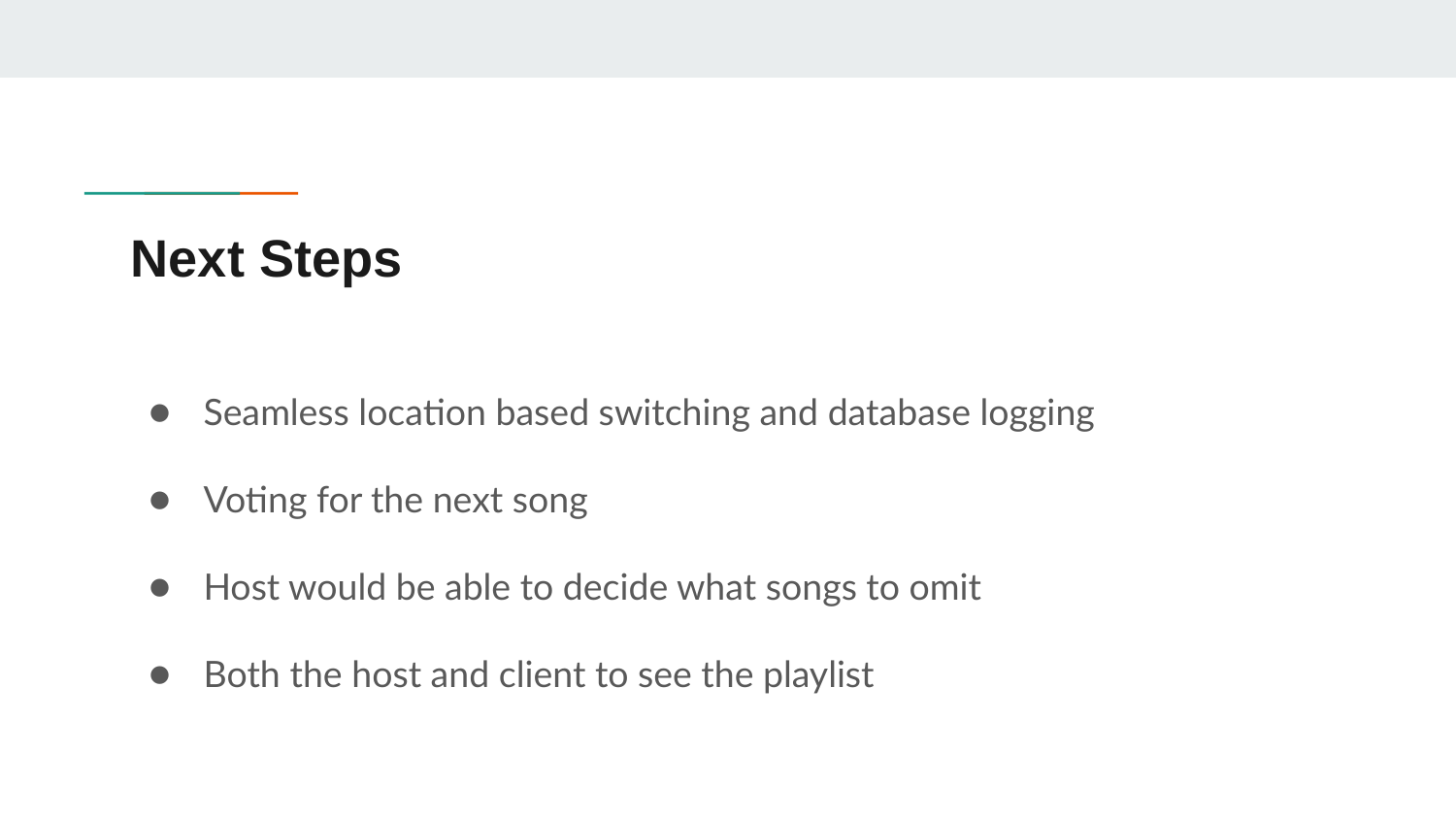

# Next Steps
Seamless location based switching and database logging
Voting for the next song
Host would be able to decide what songs to omit
Both the host and client to see the playlist